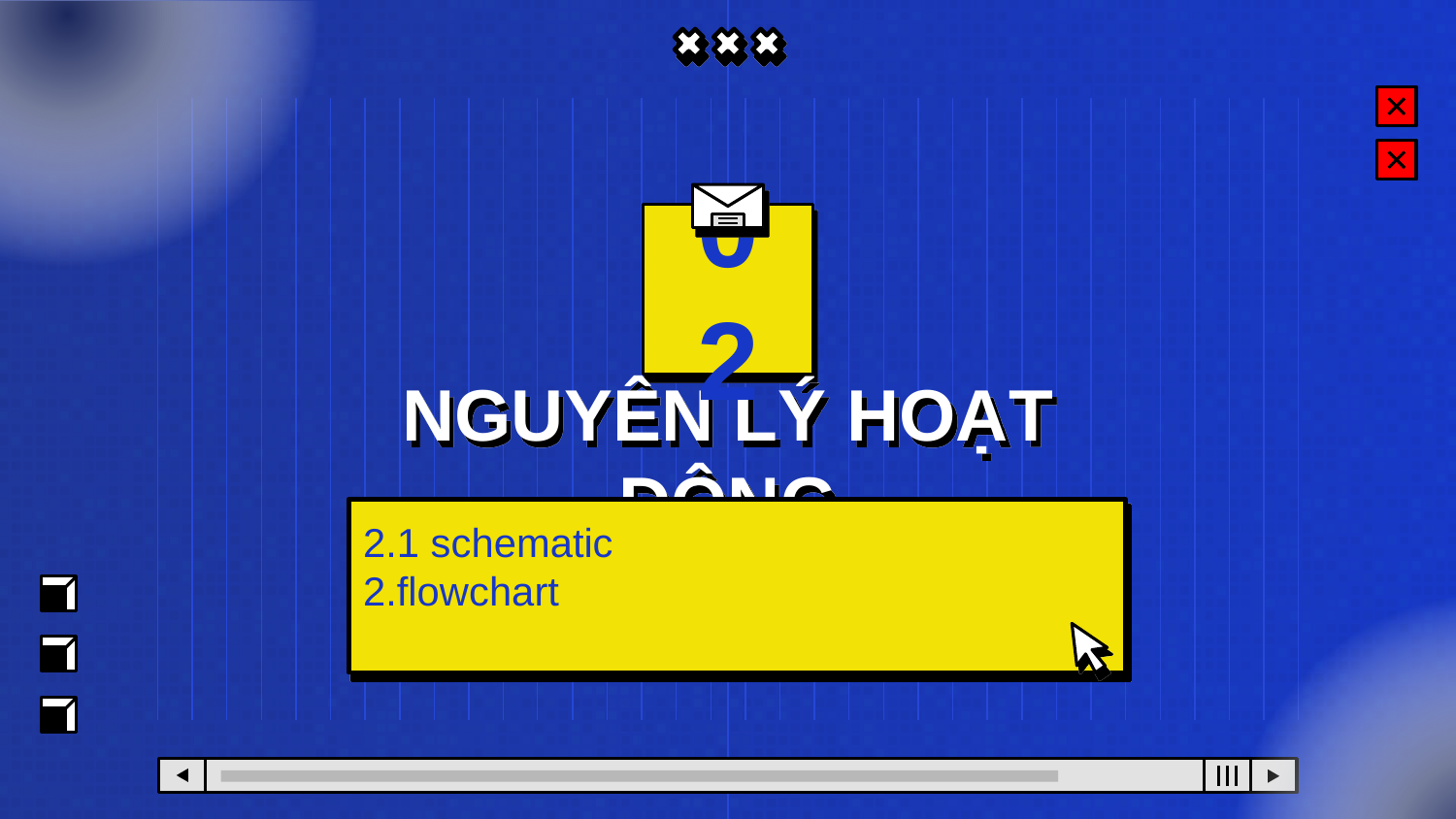

02
# NGUYÊN LÝ HOẠT ĐỘNG
2.1 schematic
2.flowchart